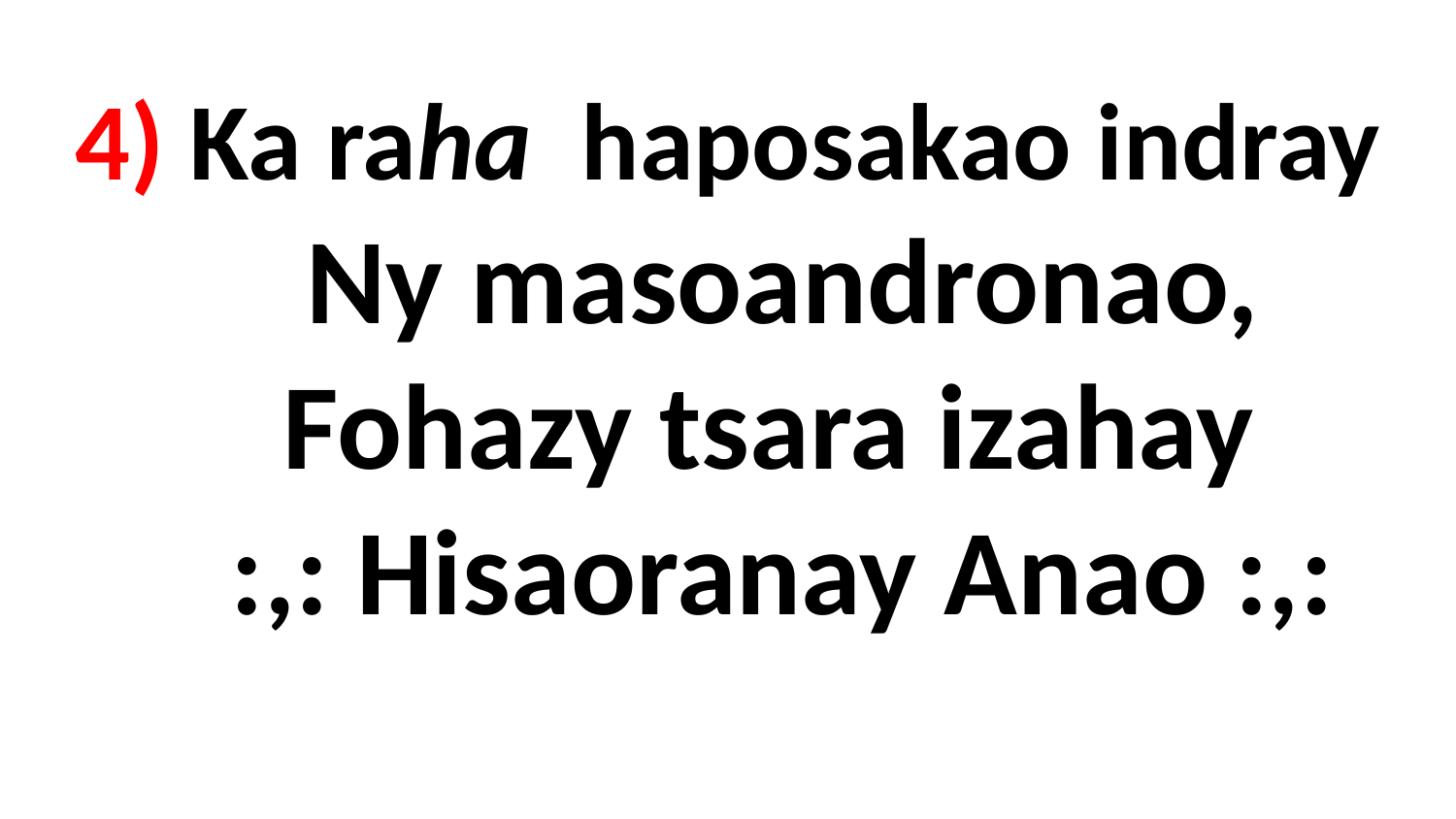

# 4) Ka raha  haposakao indray Ny masoandronao, Fohazy tsara izahay :,: Hisaoranay Anao :,: